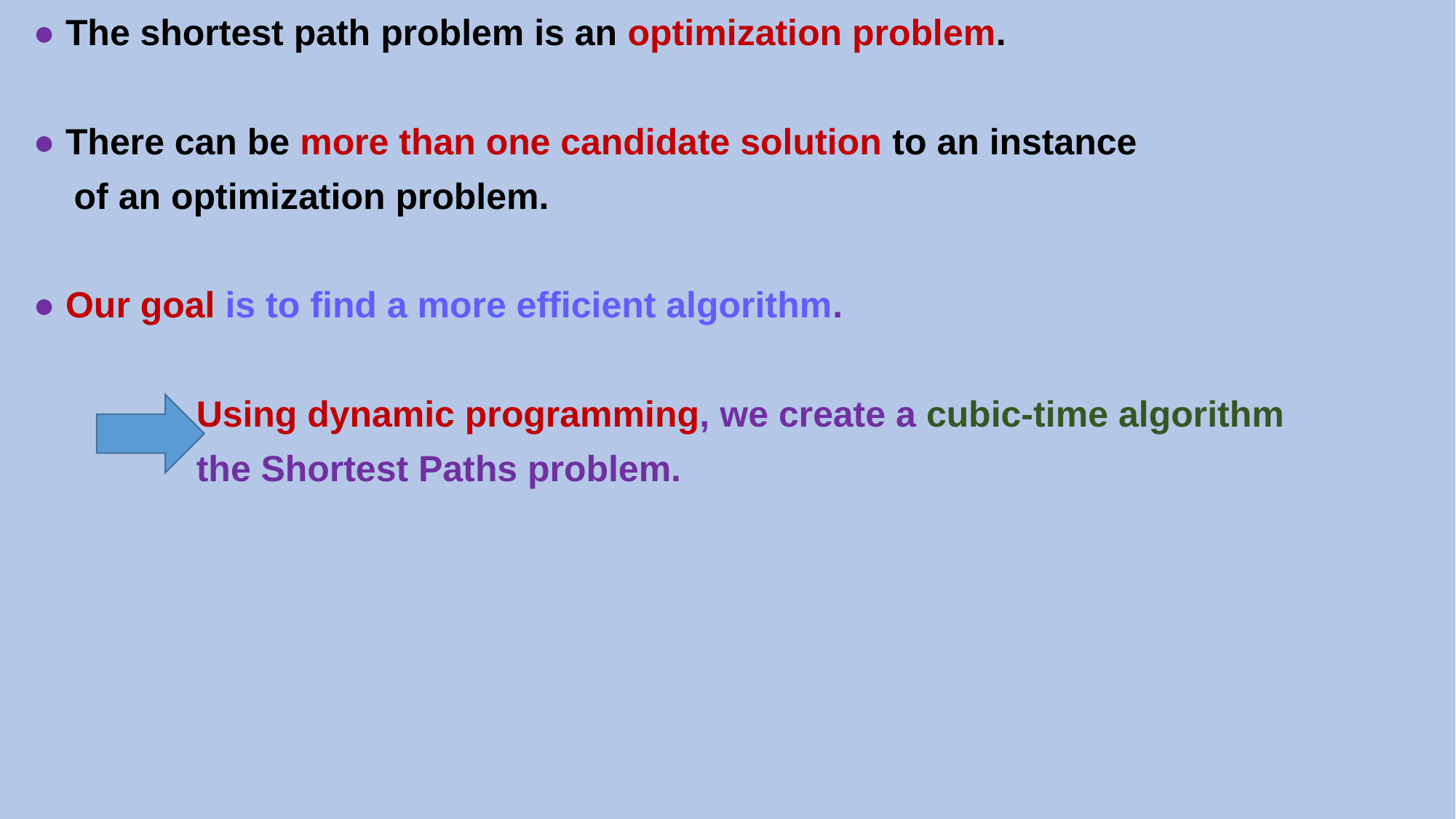

● The shortest path problem is an optimization problem.

● There can be more than one candidate solution to an instance
    of an optimization problem.

● Our goal is to find a more efficient algorithm.

                Using dynamic programming, we create a cubic-time algorithm
                the Shortest Paths problem.